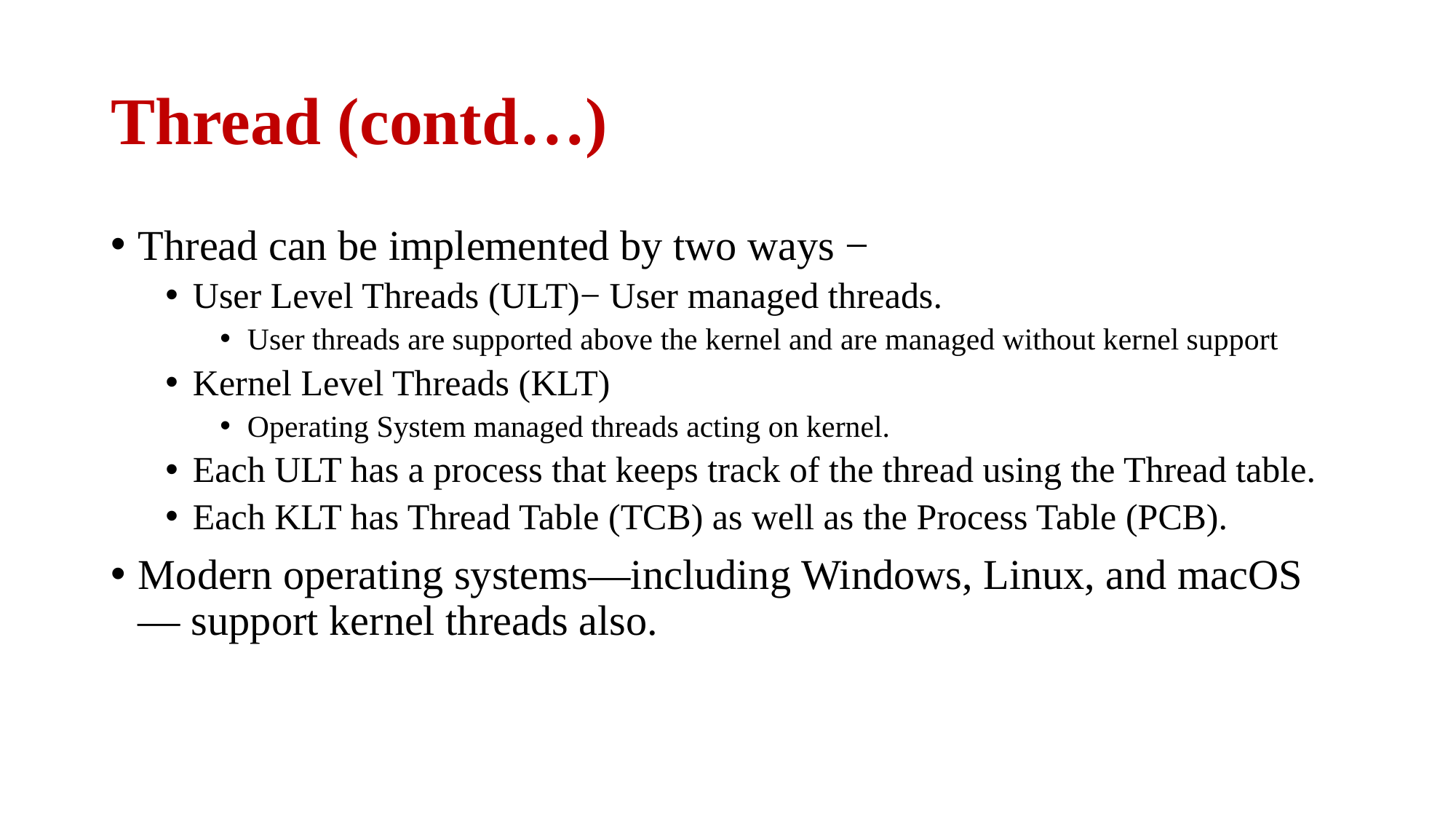

# Thread (contd…)
Thread can be implemented by two ways −
User Level Threads (ULT)− User managed threads.
User threads are supported above the kernel and are managed without kernel support
Kernel Level Threads (KLT)
Operating System managed threads acting on kernel.
Each ULT has a process that keeps track of the thread using the Thread table.
Each KLT has Thread Table (TCB) as well as the Process Table (PCB).
Modern operating systems—including Windows, Linux, and macOS— support kernel threads also.